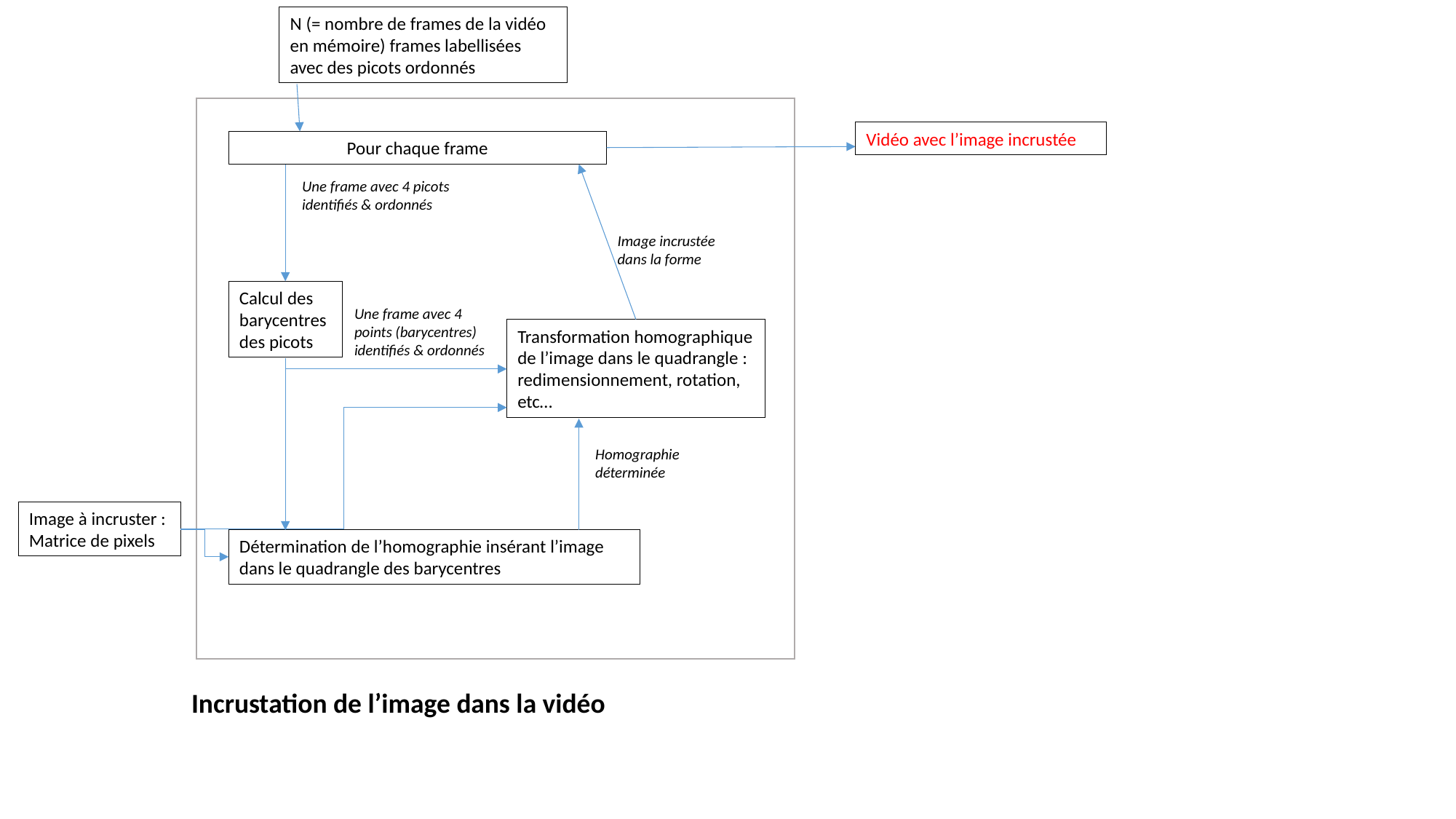

N (= nombre de frames de la vidéo en mémoire) frames labellisées avec des picots ordonnés

Vidéo avec l’image incrustée
Pour chaque frame
Une frame avec 4 picots identifiés & ordonnés
Image incrustée dans la forme
Calcul des barycentres des picots
Une frame avec 4 points (barycentres) identifiés & ordonnés
Transformation homographique de l’image dans le quadrangle : redimensionnement, rotation, etc…
Homographie déterminée
Image à incruster :
Matrice de pixels
Détermination de l’homographie insérant l’image dans le quadrangle des barycentres
Incrustation de l’image dans la vidéo